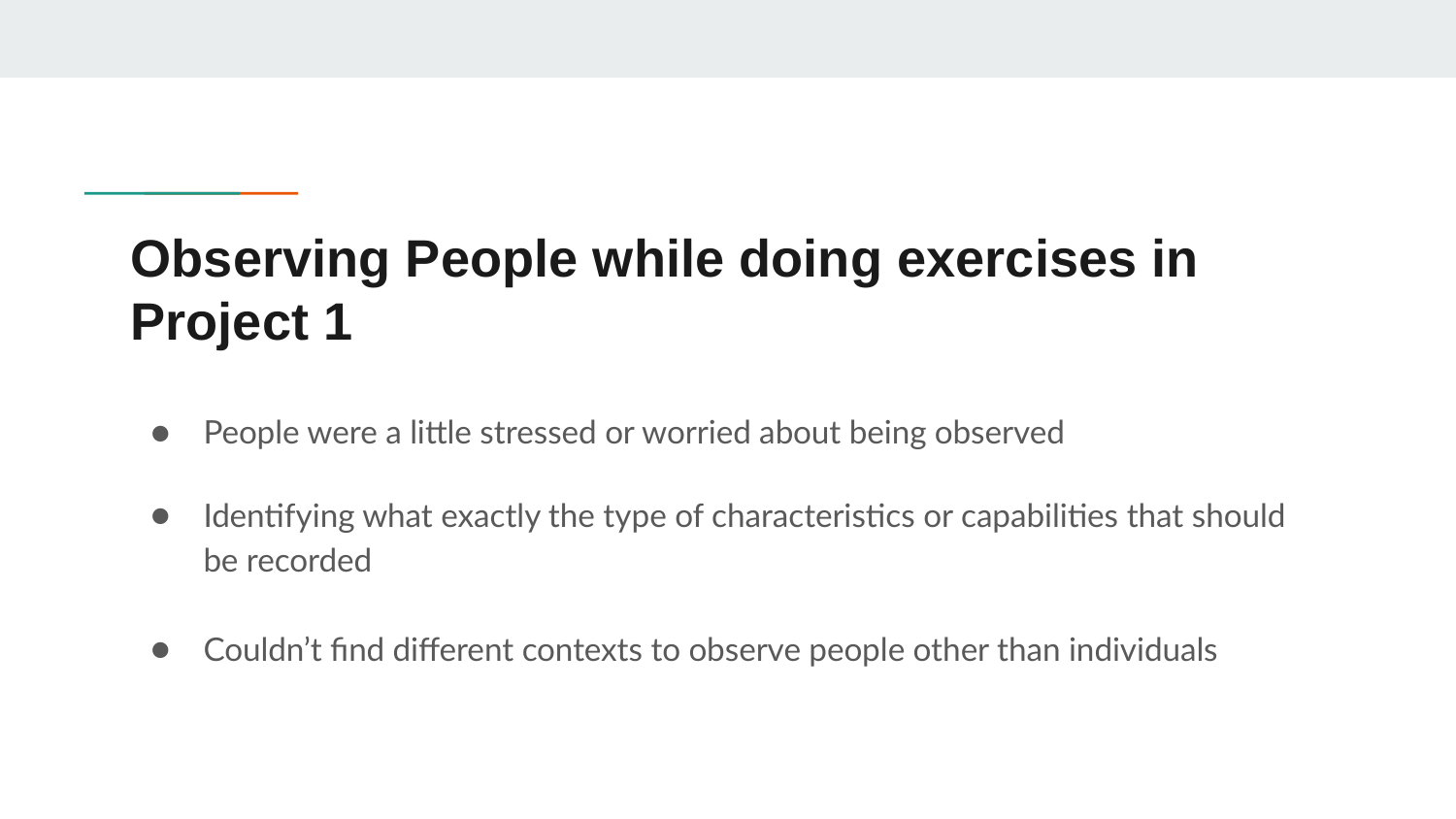

# Observing People while doing exercises in Project 1
People were a little stressed or worried about being observed
Identifying what exactly the type of characteristics or capabilities that should be recorded
Couldn’t find different contexts to observe people other than individuals